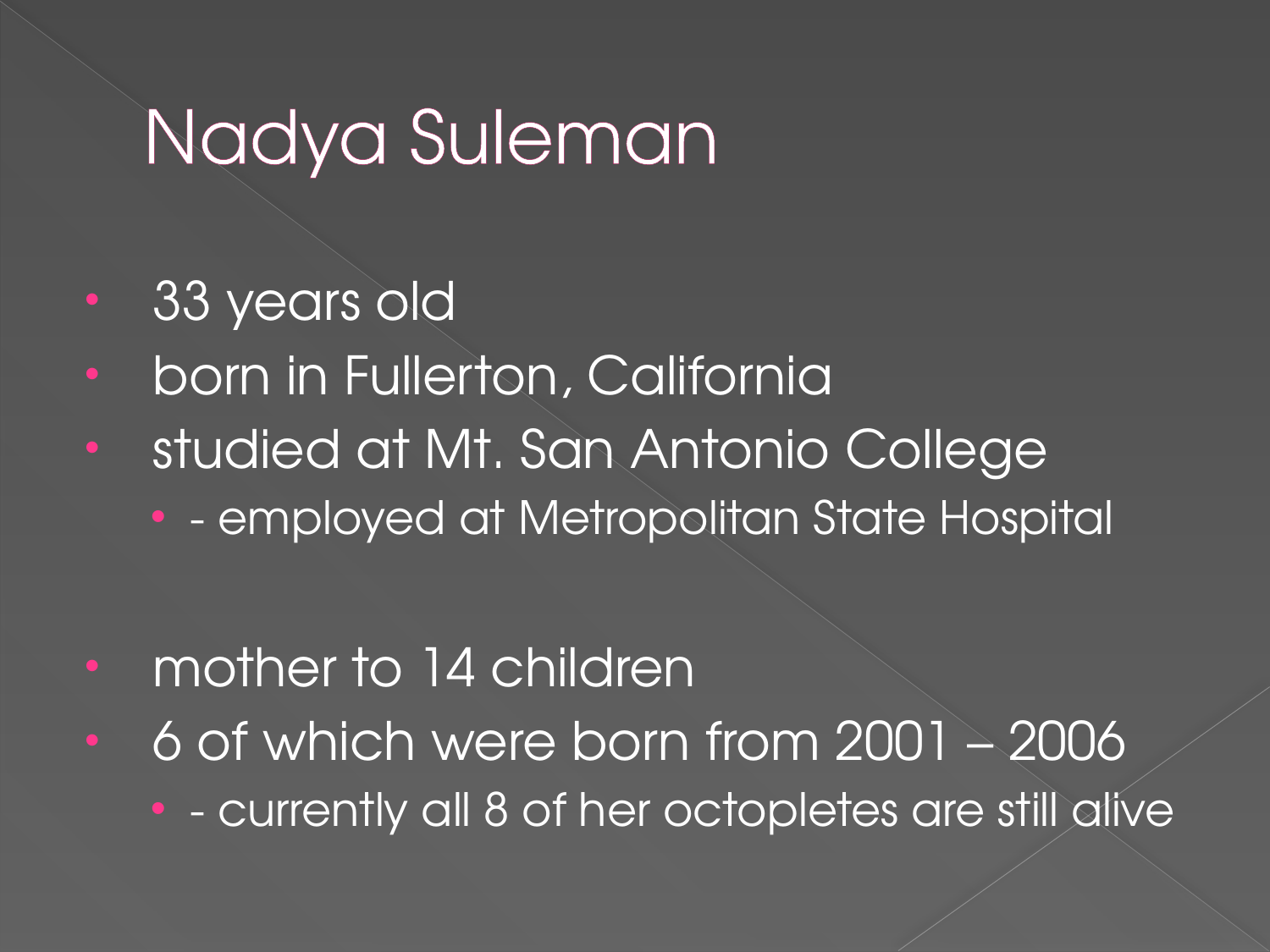

# Nadya Suleman
 33 years old
 born in Fullerton, California
 studied at Mt. San Antonio College
- employed at Metropolitan State Hospital

 mother to 14 children
 6 of which were born from 2001 – 2006
- currently all 8 of her octopletes are still alive